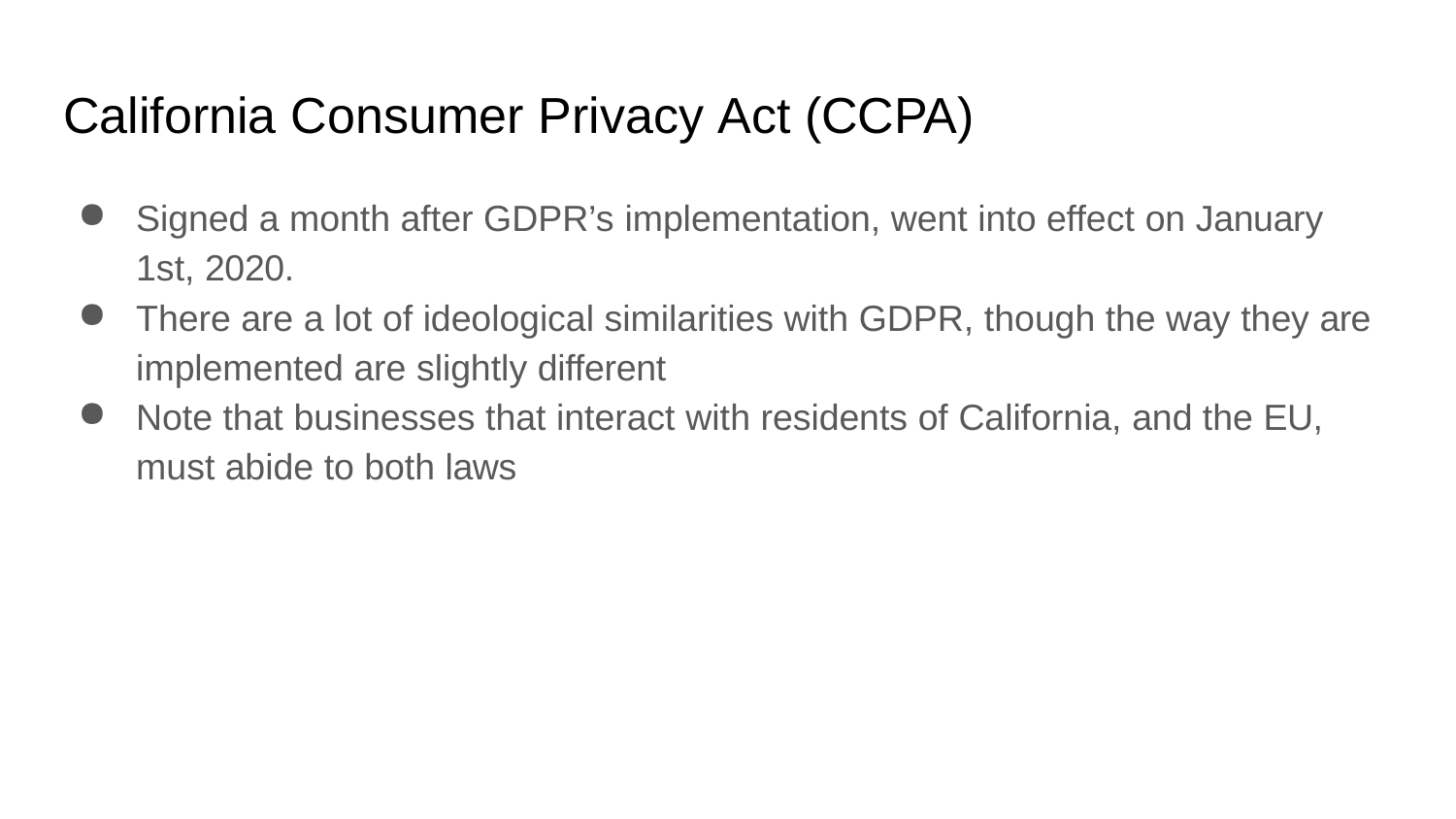

# California Consumer Privacy Act (CCPA)
Signed a month after GDPR’s implementation, went into effect on January 1st, 2020.
There are a lot of ideological similarities with GDPR, though the way they are implemented are slightly different
Note that businesses that interact with residents of California, and the EU, must abide to both laws